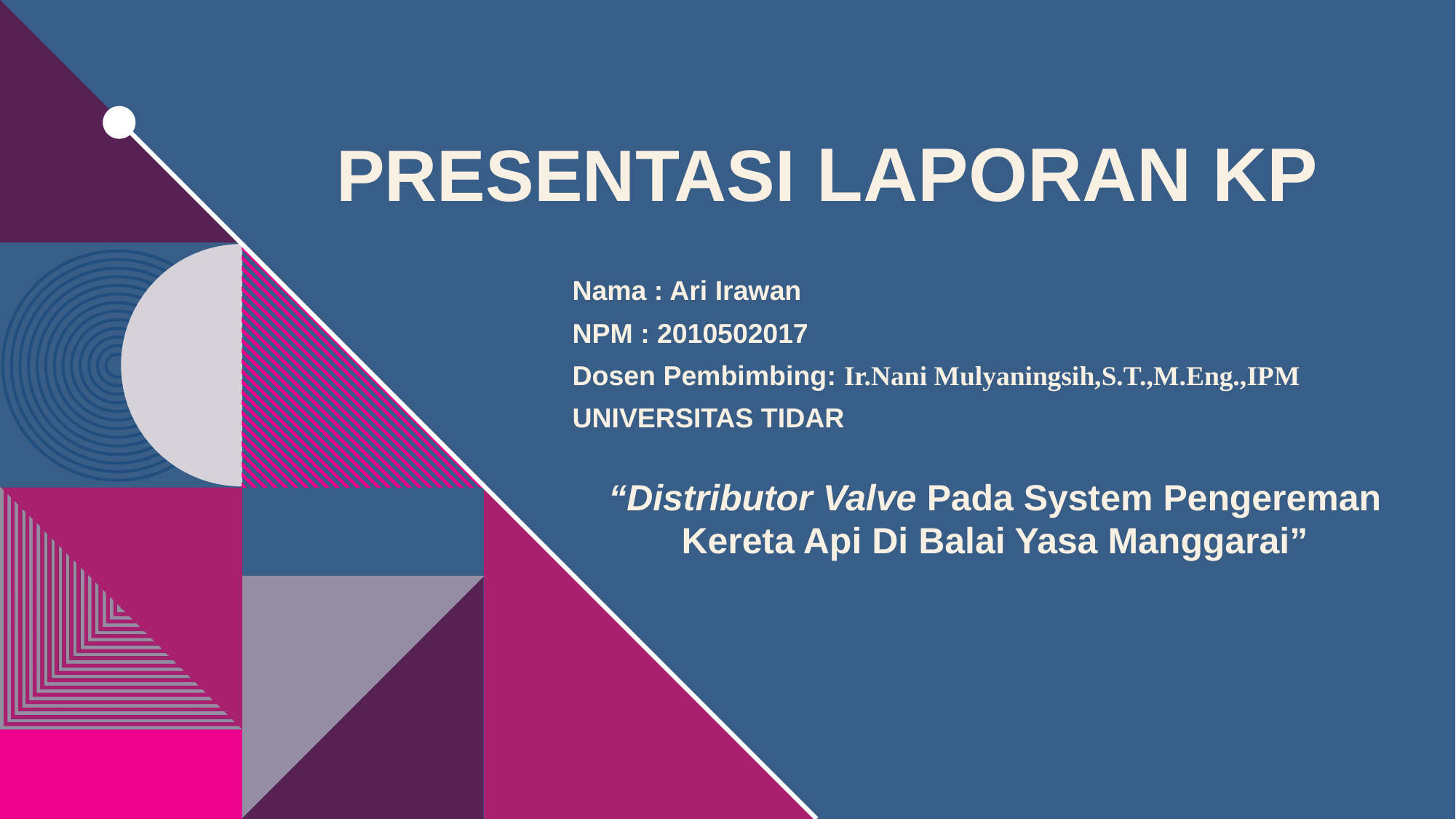

# Presentasi laporan kp
Nama : Ari Irawan
NPM : 2010502017
Dosen Pembimbing: Ir.Nani Mulyaningsih,S.T.,M.Eng.,IPM
UNIVERSITAS TIDAR

“Distributor Valve Pada System Pengereman Kereta Api Di Balai Yasa Manggarai”